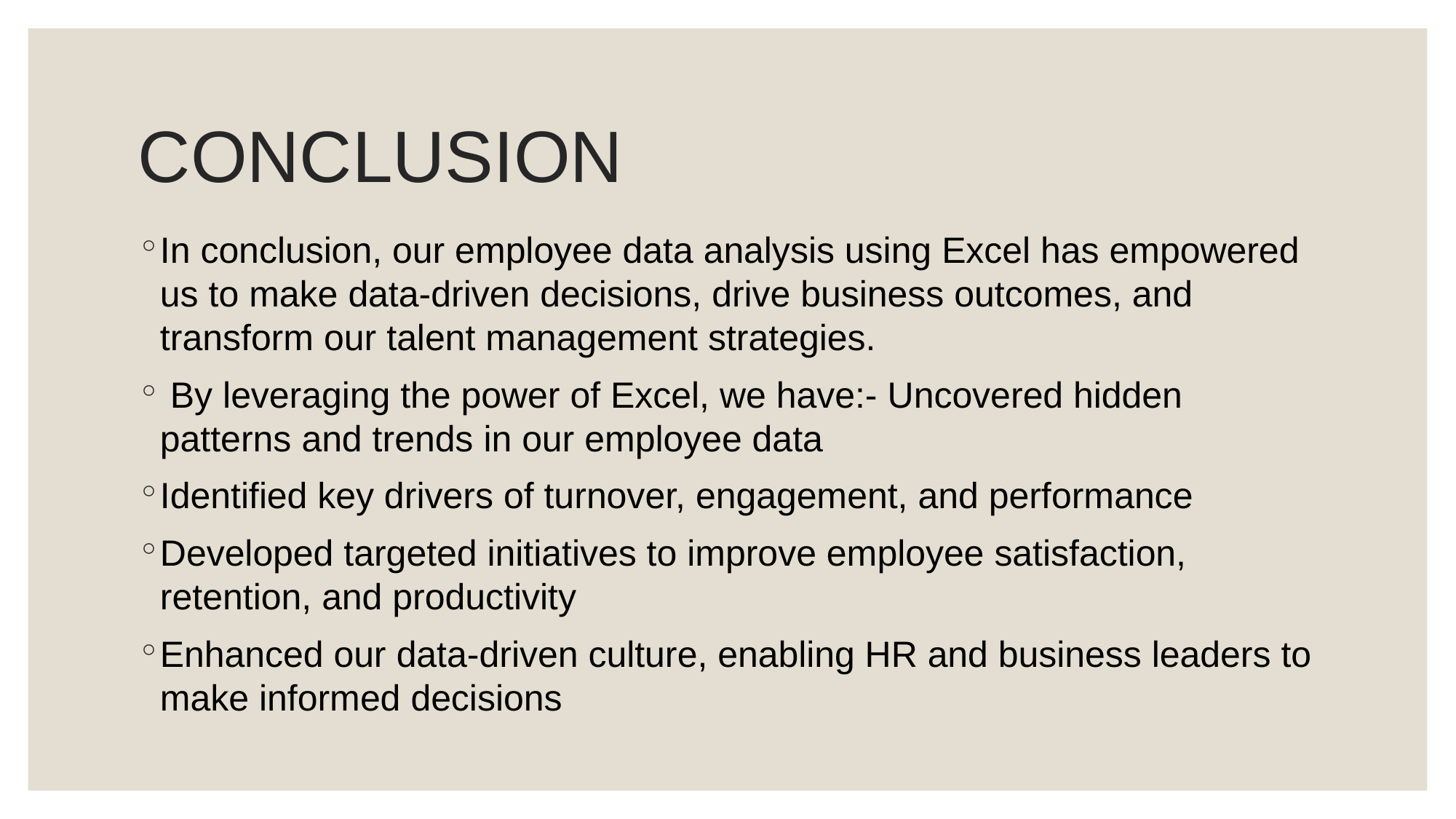

# CONCLUSION
In conclusion, our employee data analysis using Excel has empowered us to make data-driven decisions, drive business outcomes, and transform our talent management strategies.
 By leveraging the power of Excel, we have:- Uncovered hidden patterns and trends in our employee data
Identified key drivers of turnover, engagement, and performance
Developed targeted initiatives to improve employee satisfaction, retention, and productivity
Enhanced our data-driven culture, enabling HR and business leaders to make informed decisions